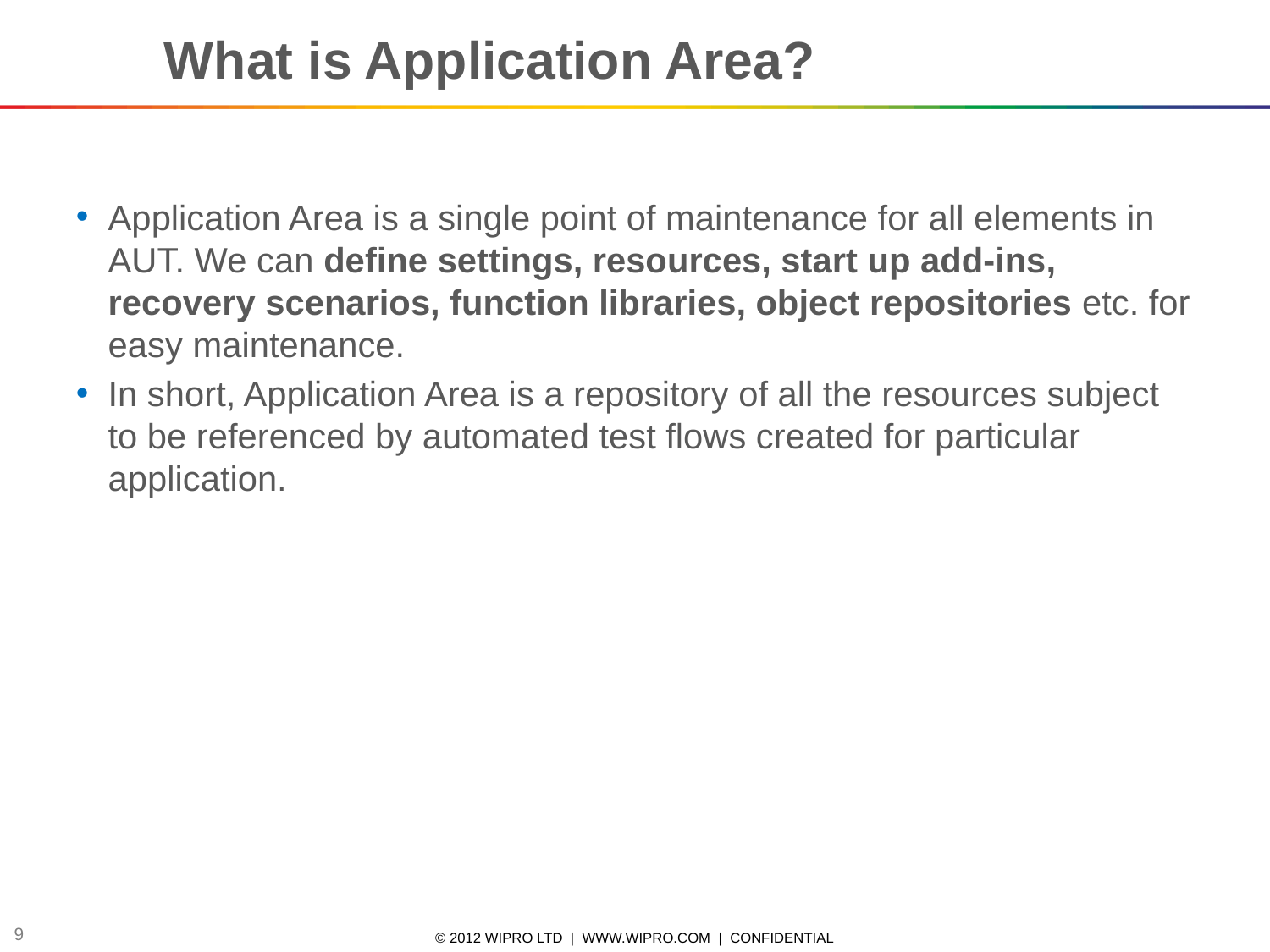

What is Application Area?
Application Area is a single point of maintenance for all elements in AUT. We can define settings, resources, start up add-ins, recovery scenarios, function libraries, object repositories etc. for easy maintenance.
In short, Application Area is a repository of all the resources subject to be referenced by automated test flows created for particular application.